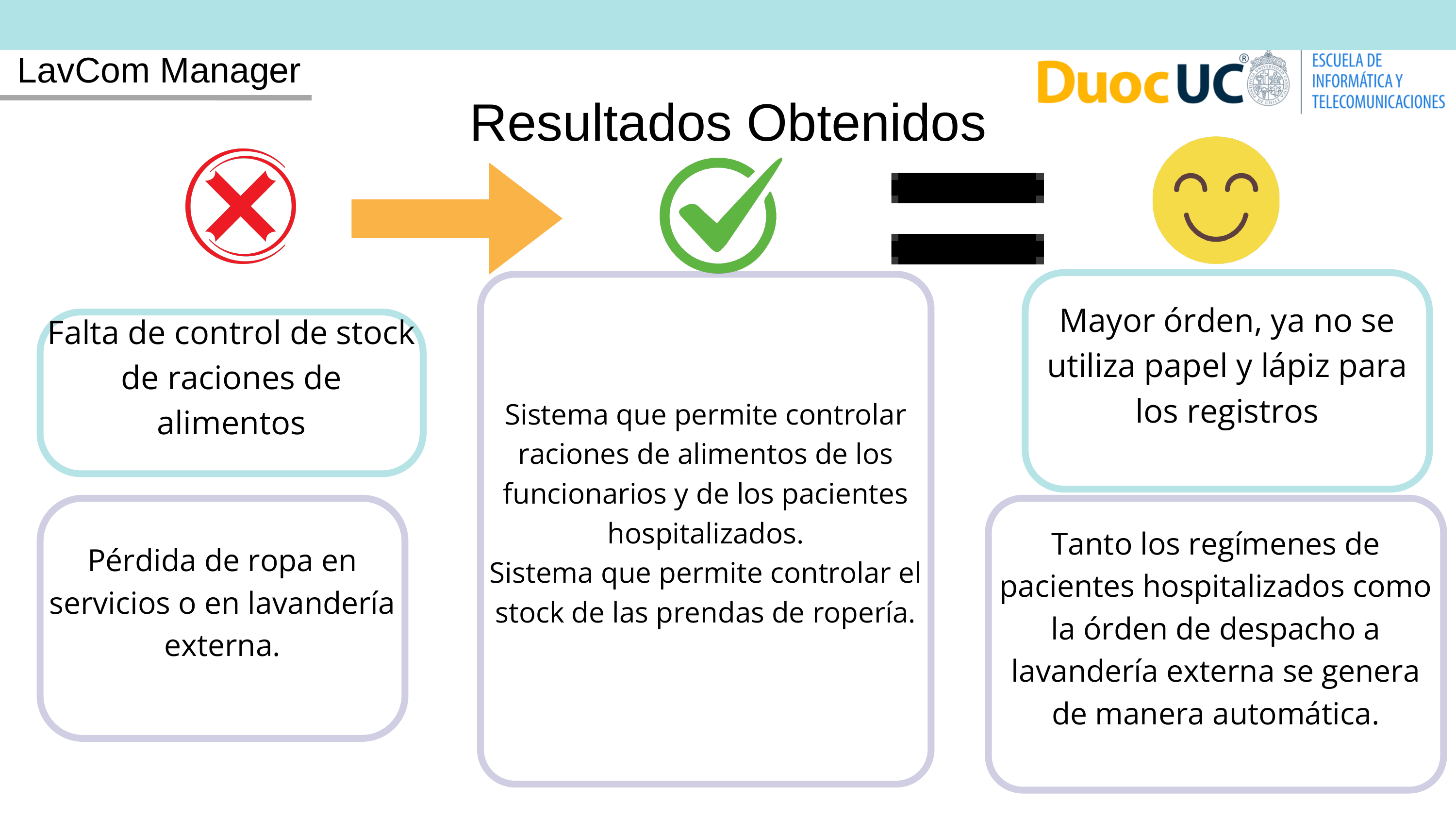

LavCom Manager

Resultados Obtenidos

Mayor órden, ya no se utiliza papel y lápiz para los registros

Sistema que permite controlar raciones de alimentos de los funcionarios y de los pacientes hospitalizados.
Sistema que permite controlar el stock de las prendas de ropería.

Falta de control de stock de raciones de alimentos

Pérdida de ropa en servicios o en lavandería externa.

Tanto los regímenes de pacientes hospitalizados como la órden de despacho a lavandería externa se genera de manera automática.